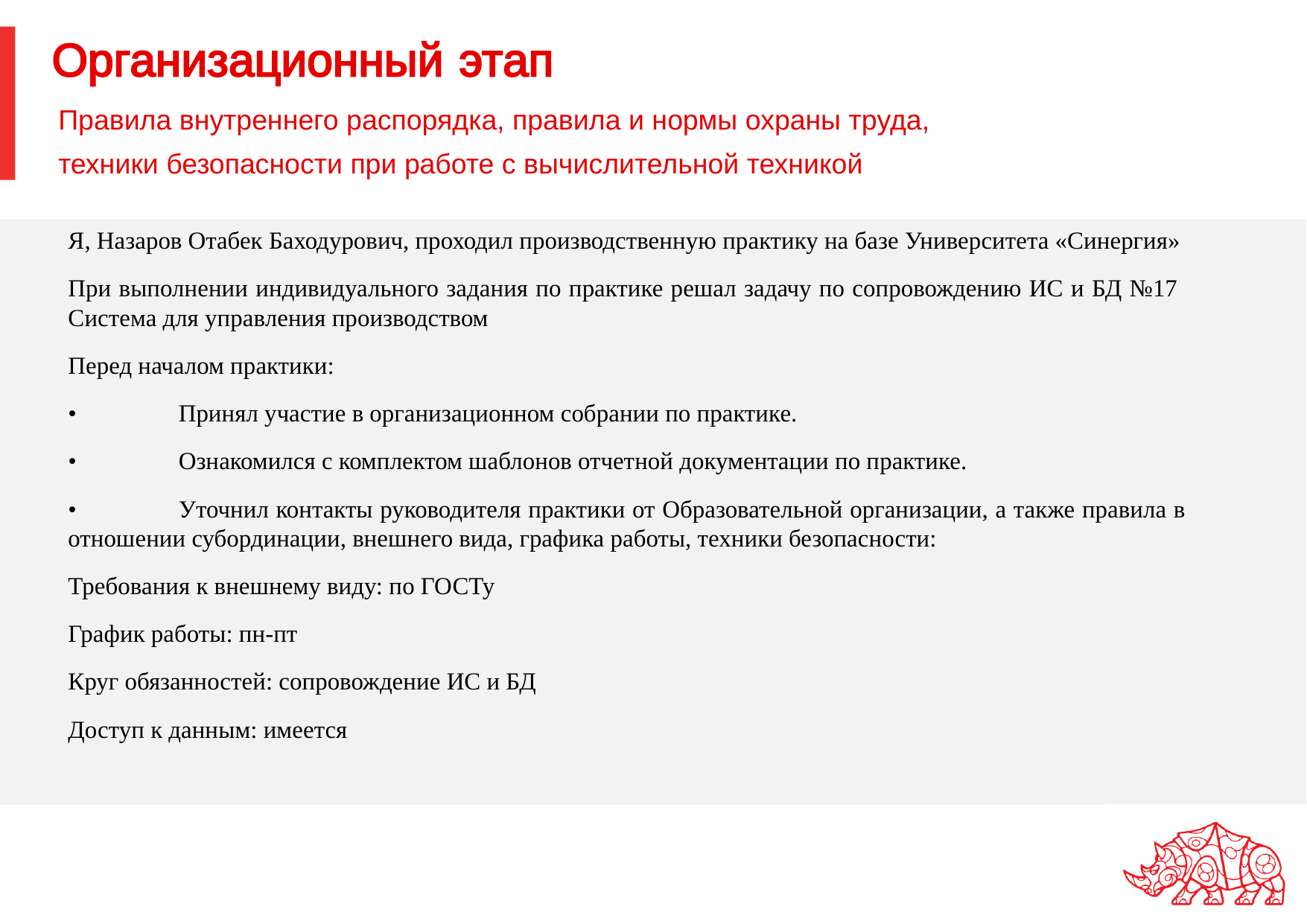

# Организационный этап
Правила внутреннего распорядка, правила и нормы охраны труда,
техники безопасности при работе с вычислительной техникой
Я, Назаров Отабек Баходурович, проходил производственную практику на базе Университета «Синергия»
При выполнении индивидуального задания по практике решал задачу по сопровождению ИС и БД №17  Система для управления производством
Перед началом практики:
•	Принял участие в организационном собрании по практике.
•	Ознакомился с комплектом шаблонов отчетной документации по практике.
•	Уточнил контакты руководителя практики от Образовательной организации, а также правила в отношении субординации, внешнего вида, графика работы, техники безопасности:
Требования к внешнему виду: по ГОСТу
График работы: пн-пт
Круг обязанностей: сопровождение ИС и БД
Доступ к данным: имеется